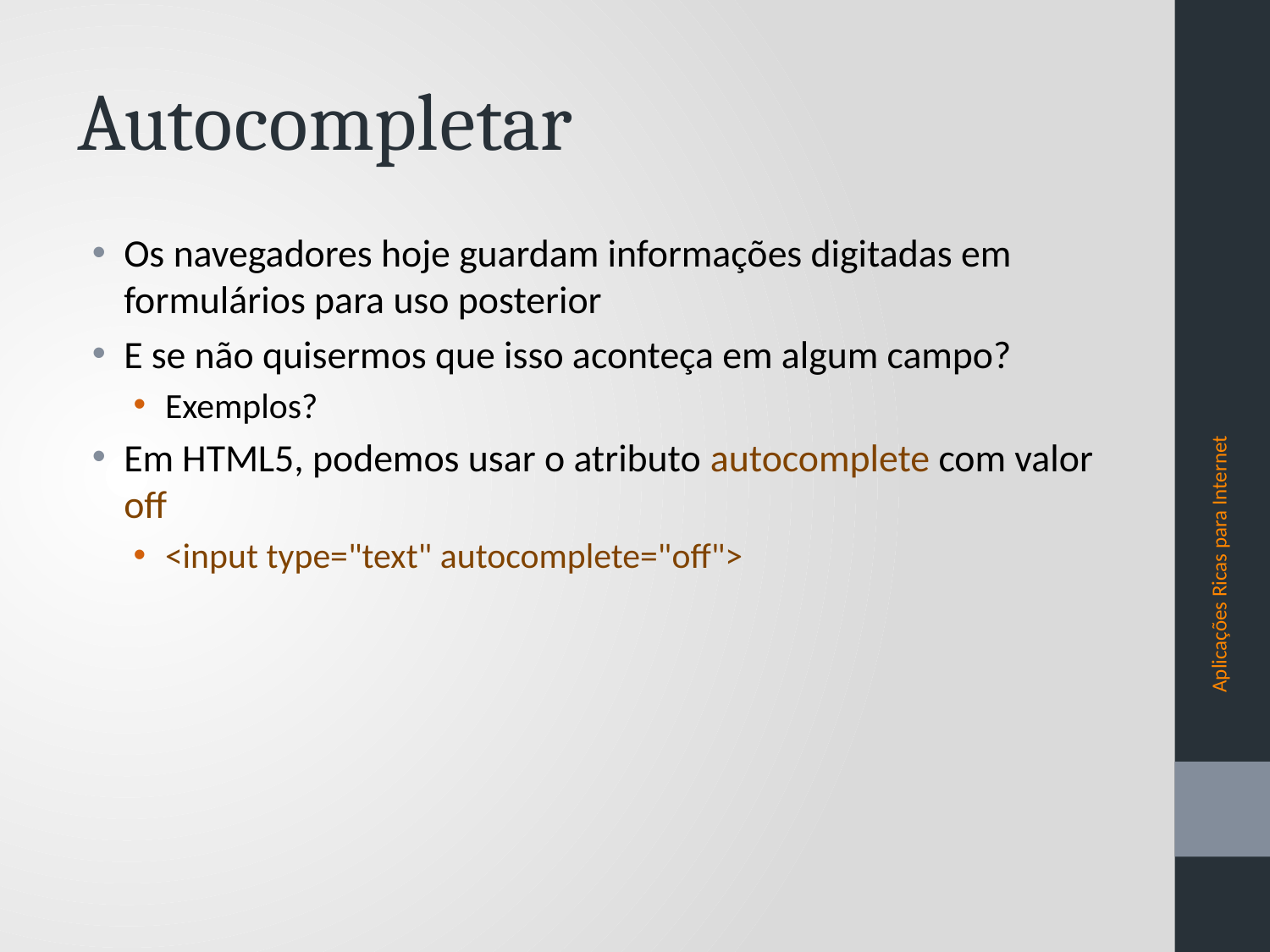

# Autocompletar
Os navegadores hoje guardam informações digitadas em formulários para uso posterior
E se não quisermos que isso aconteça em algum campo?
Exemplos?
Em HTML5, podemos usar o atributo autocomplete com valor off
<input type="text" autocomplete="off">
Aplicações Ricas para Internet